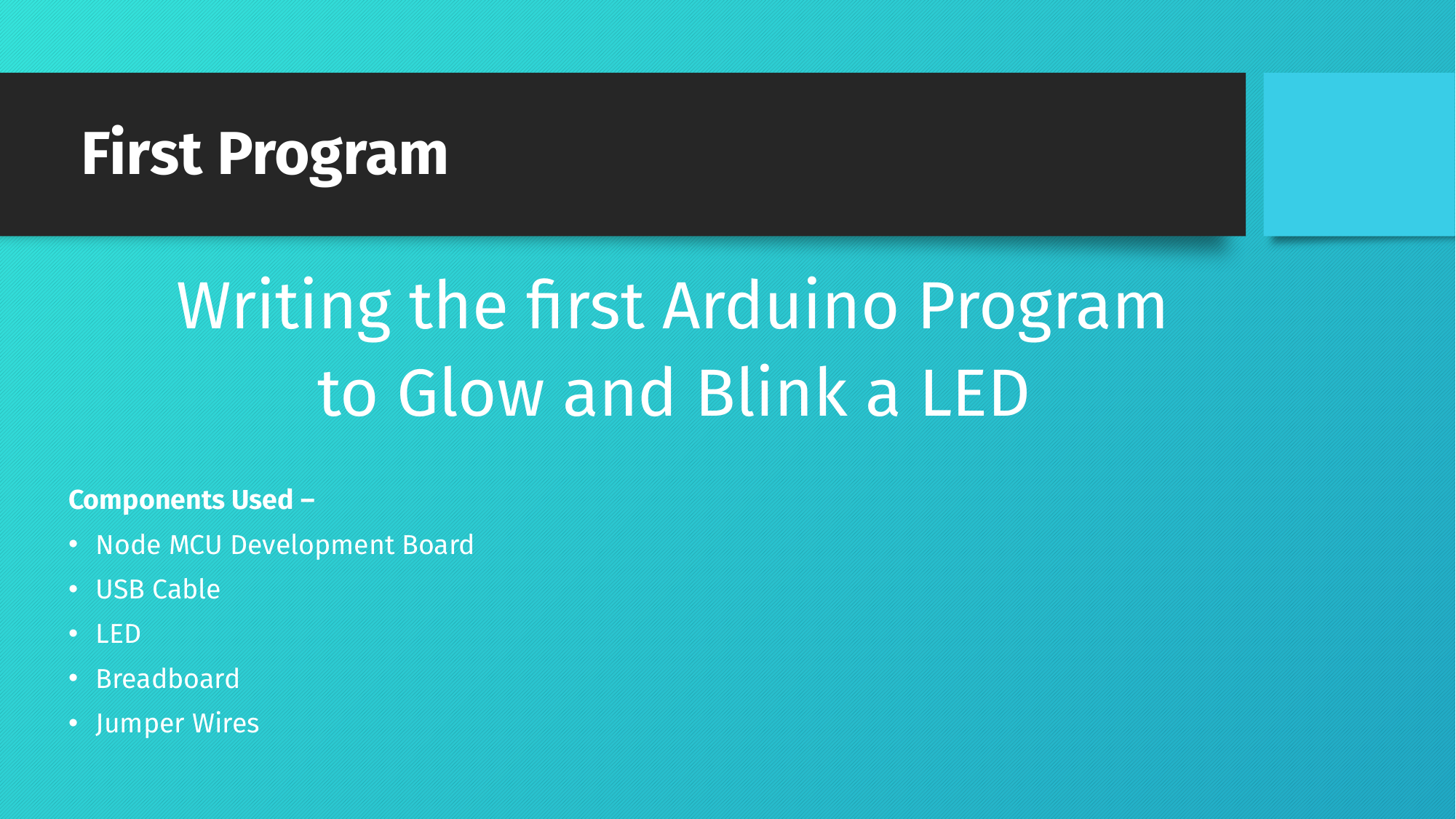

# First Program
Writing the first Arduino Program
        to Glow and Blink a LED
Components Used –
Node MCU Development Board
USB Cable
LED
Breadboard
Jumper Wires